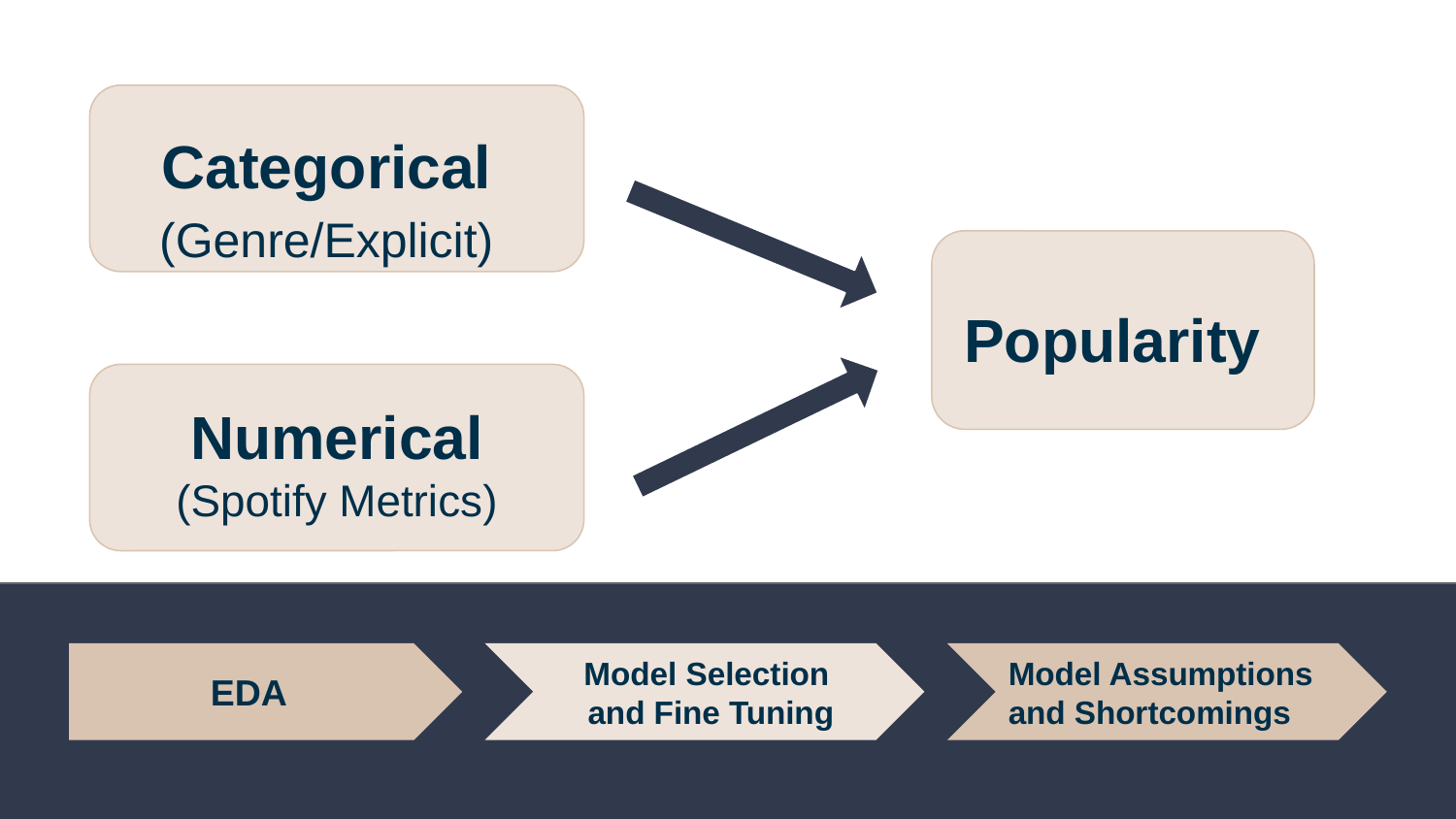

Categorical
(Genre/Explicit)

Popularity

Numerical
(Spotify Metrics)

Model Assumptions and Shortcomings

EDA
Model Selection
and Fine Tuning